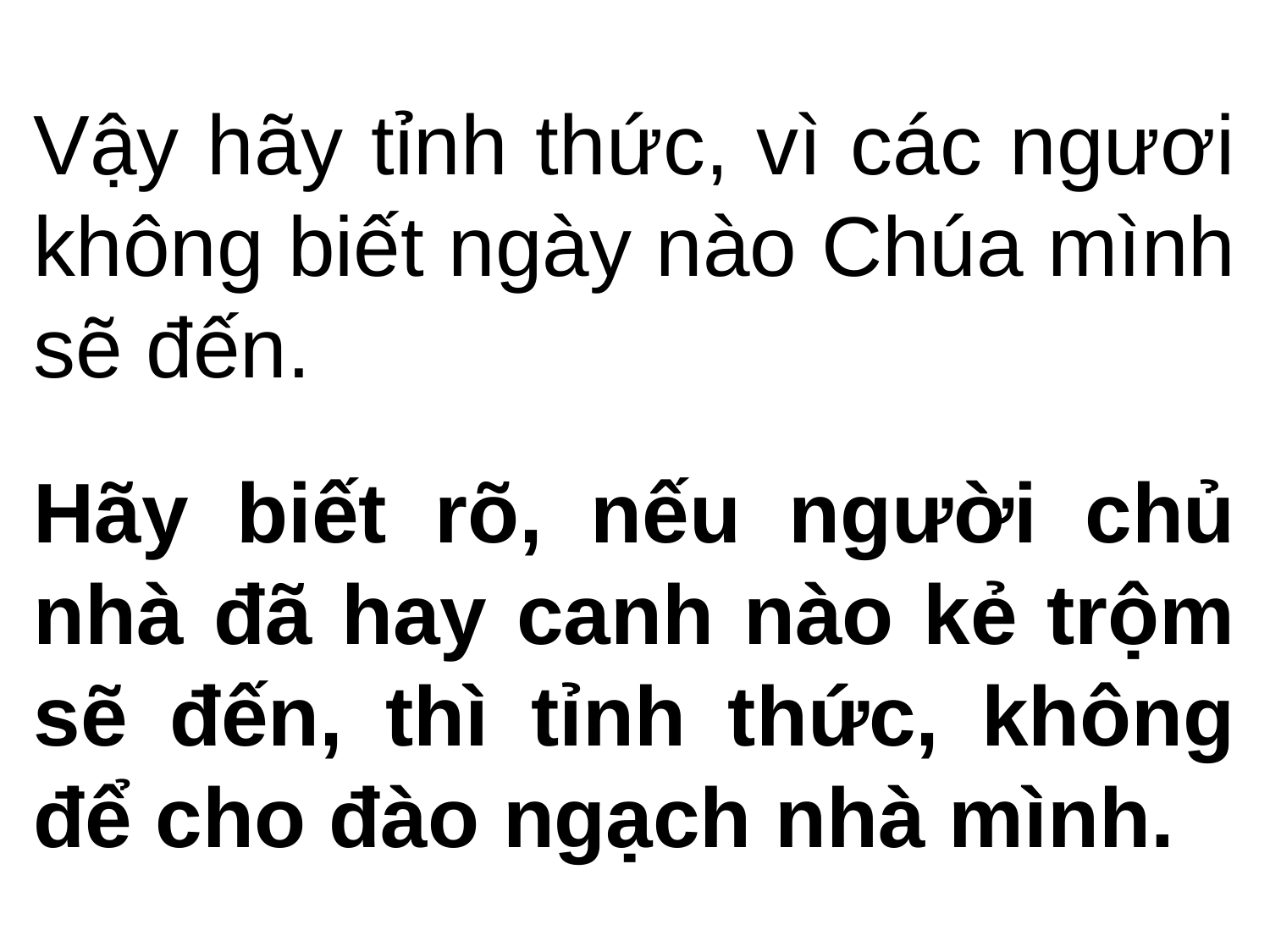

Vậy hãy tỉnh thức, vì các ngươi không biết ngày nào Chúa mình sẽ đến.

Hãy biết rõ, nếu người chủ nhà đã hay canh nào kẻ trộm sẽ đến, thì tỉnh thức, không để cho đào ngạch nhà mình.